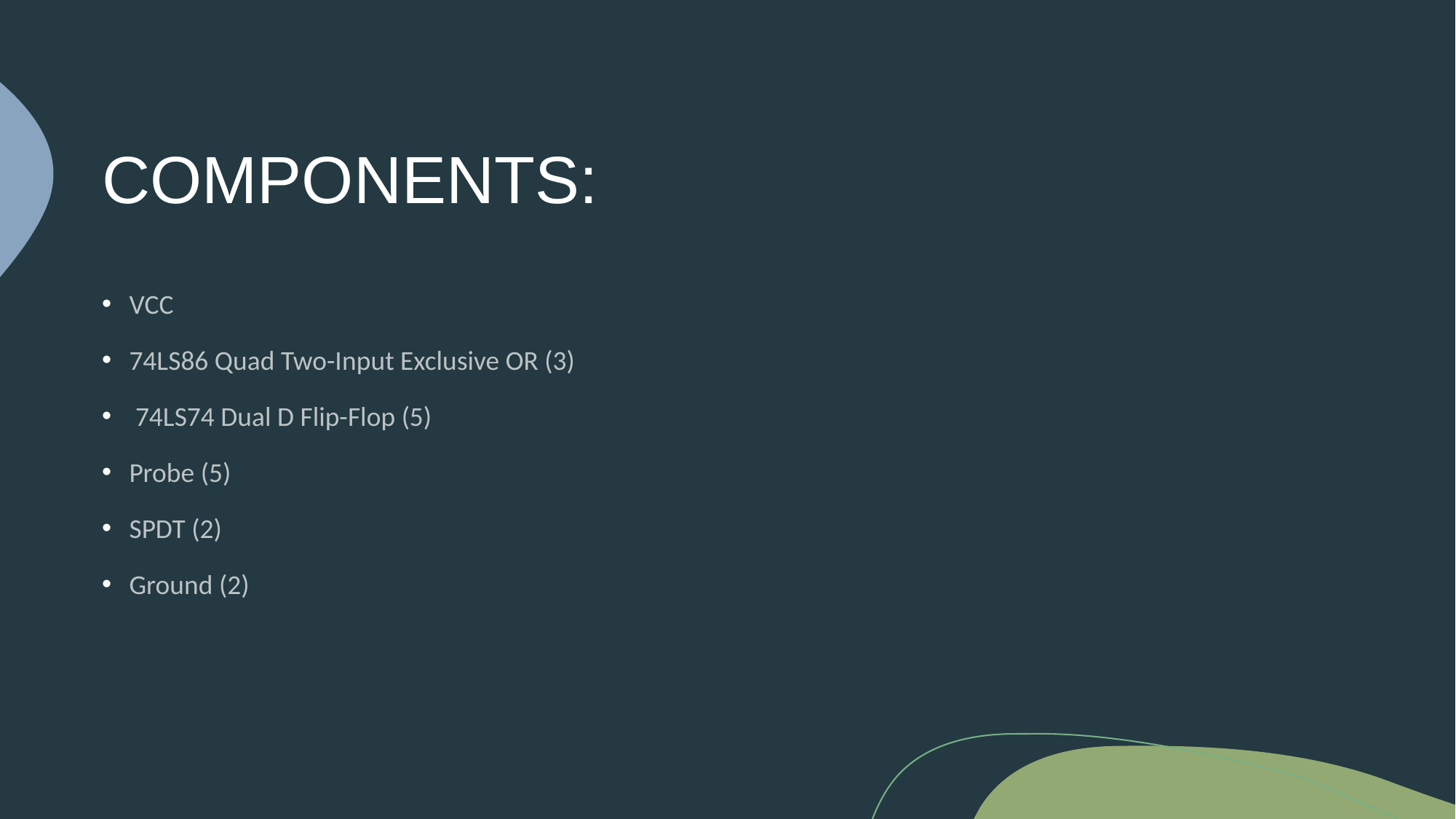

# COMPONENTS:
VCC
74LS86 Quad Two-Input Exclusive OR (3)
 74LS74 Dual D Flip-Flop (5)
Probe (5)
SPDT (2)
Ground (2)